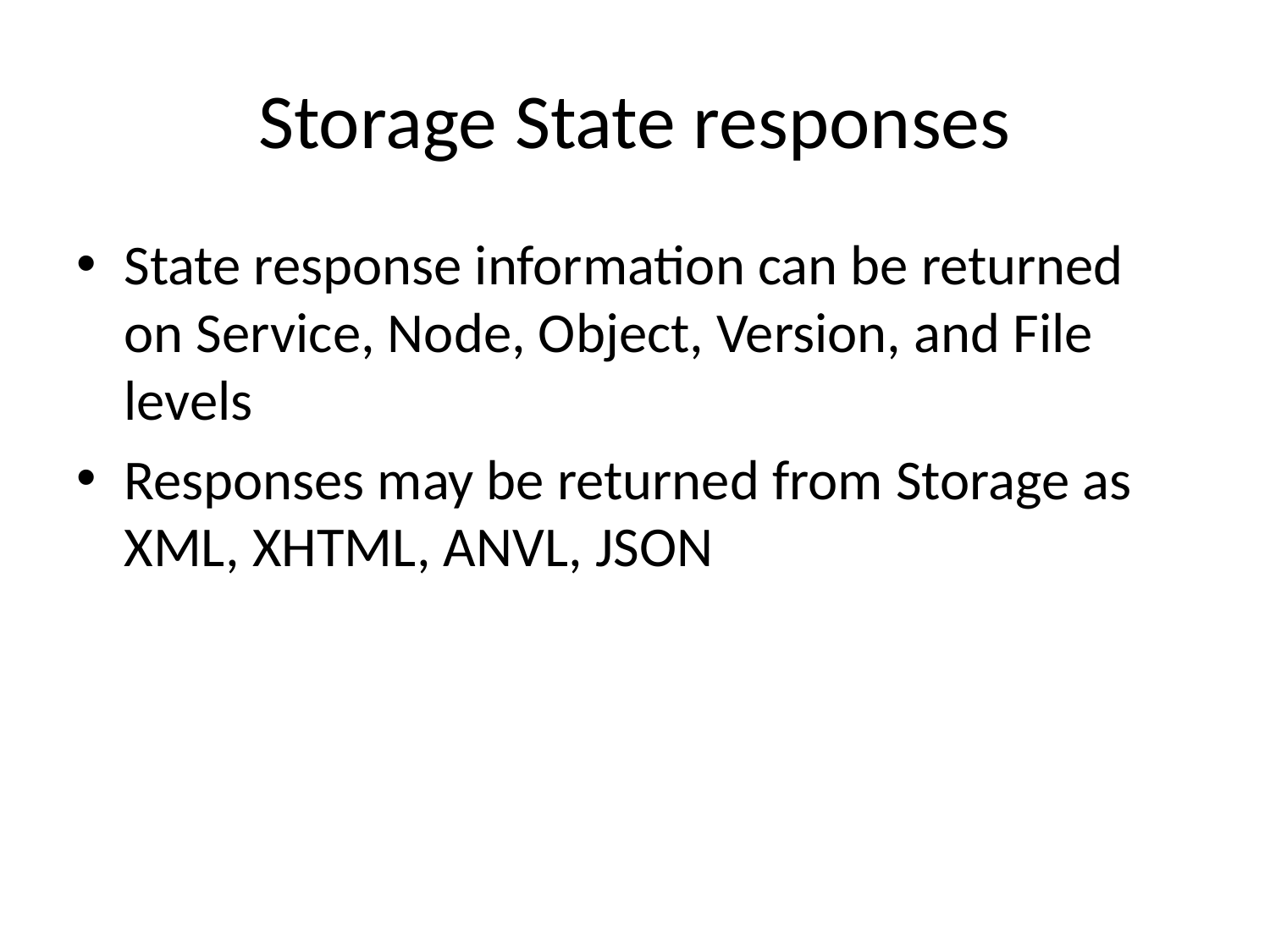

# Storage State responses
State response information can be returned on Service, Node, Object, Version, and File levels
Responses may be returned from Storage as XML, XHTML, ANVL, JSON